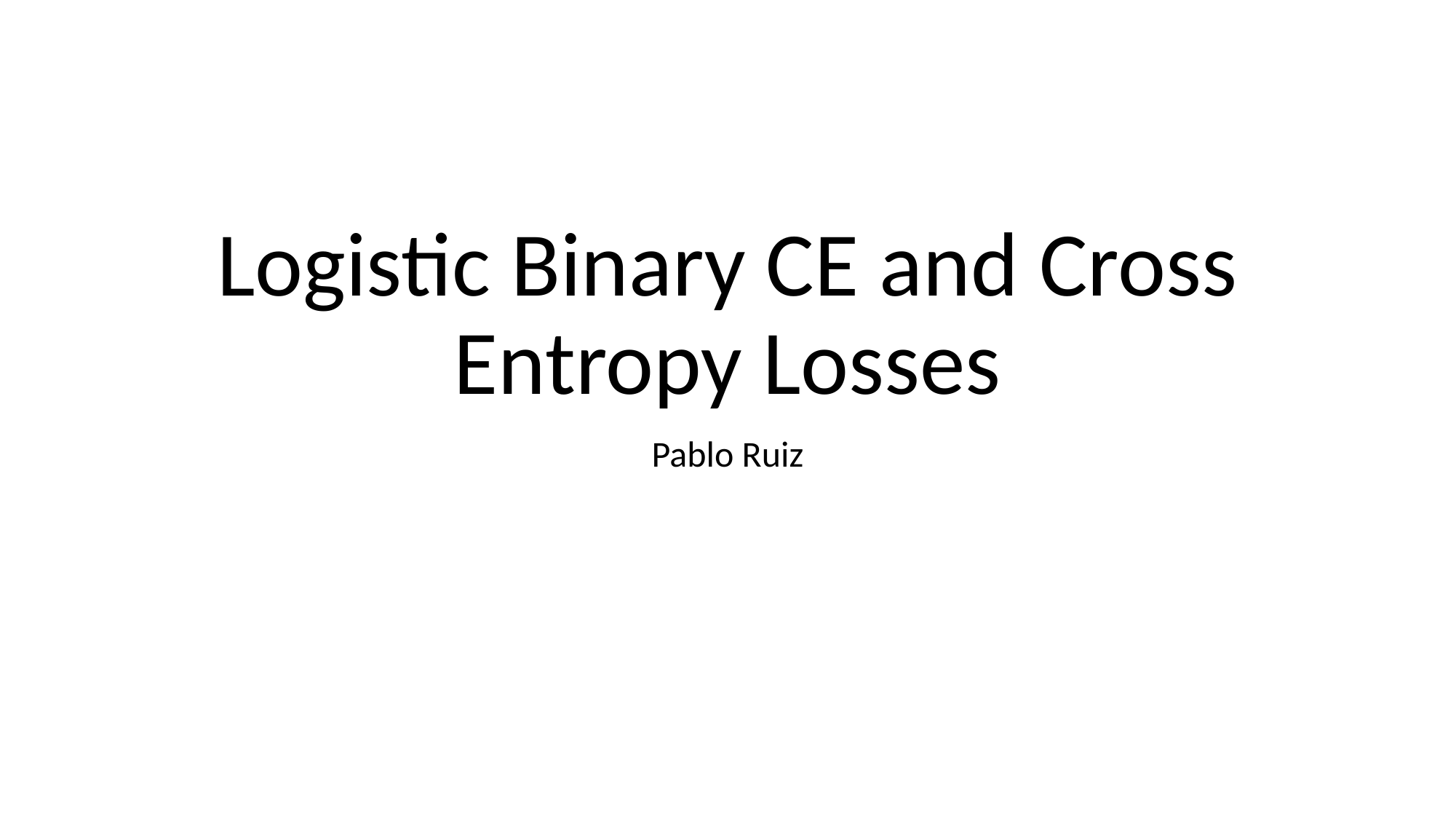

# Logistic Binary CE and Cross Entropy Losses
Pablo Ruiz